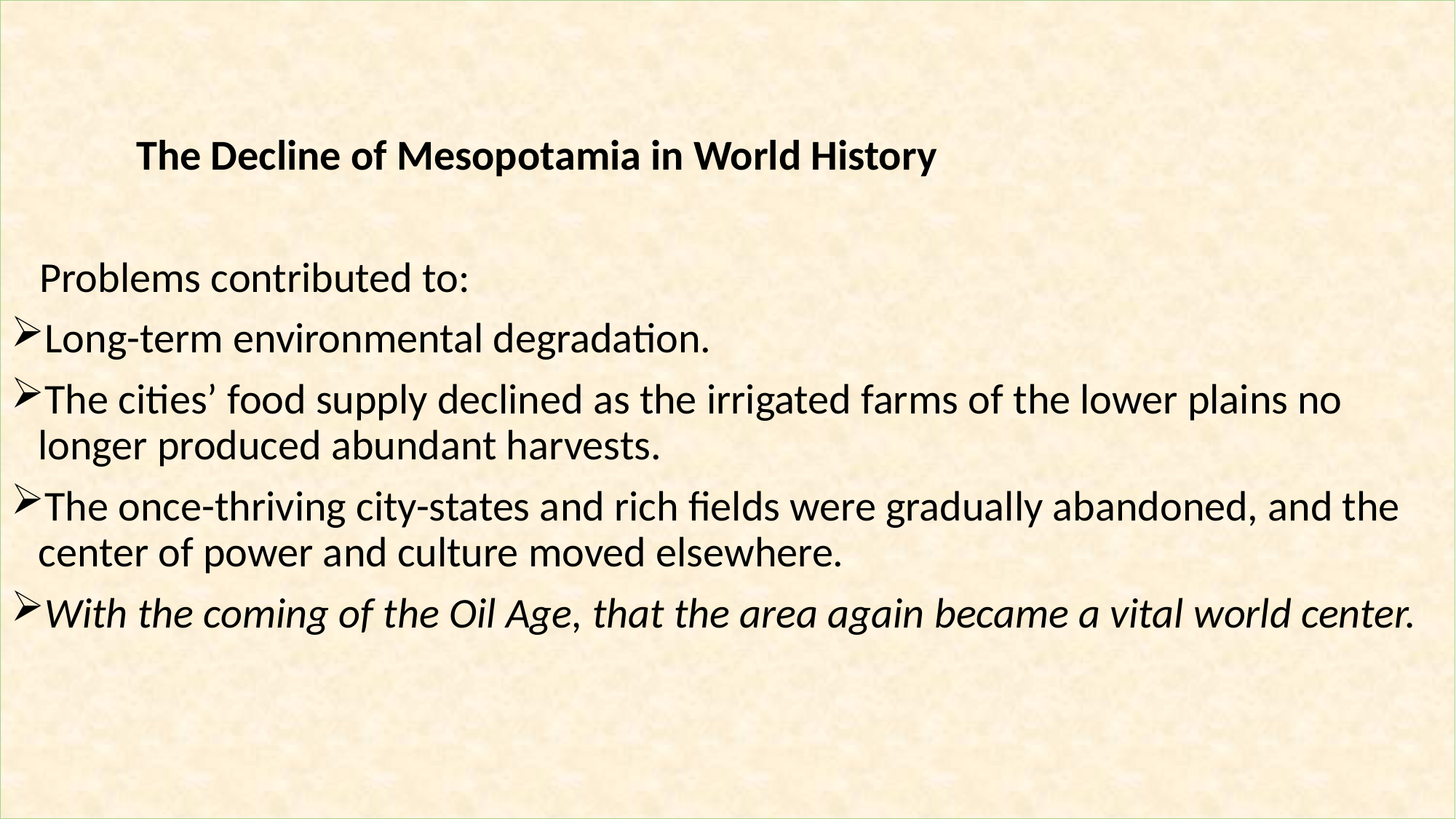

The Decline of Mesopotamia in World History

   Problems contributed to:
Long-term environmental degradation.
The cities’ food supply declined as the irrigated farms of the lower plains no longer produced abundant harvests.
The once-thriving city-states and rich fields were gradually abandoned, and the center of power and culture moved elsewhere.
With the coming of the Oil Age, that the area again became a vital world center.